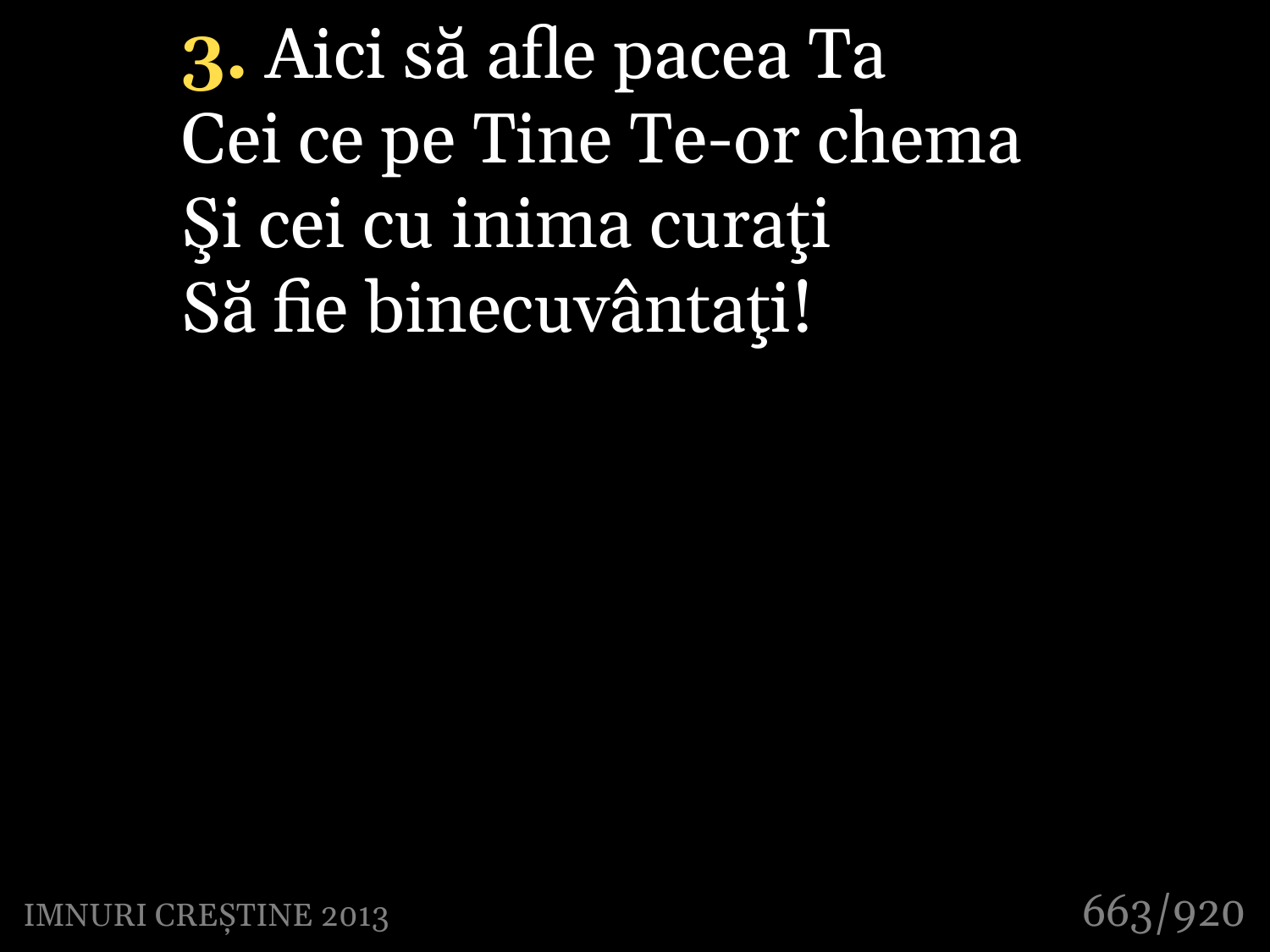

3. Aici să afle pacea Ta
Cei ce pe Tine Te-or chema
Şi cei cu inima curaţi
Să fie binecuvântaţi!
663/920
IMNURI CREȘTINE 2013